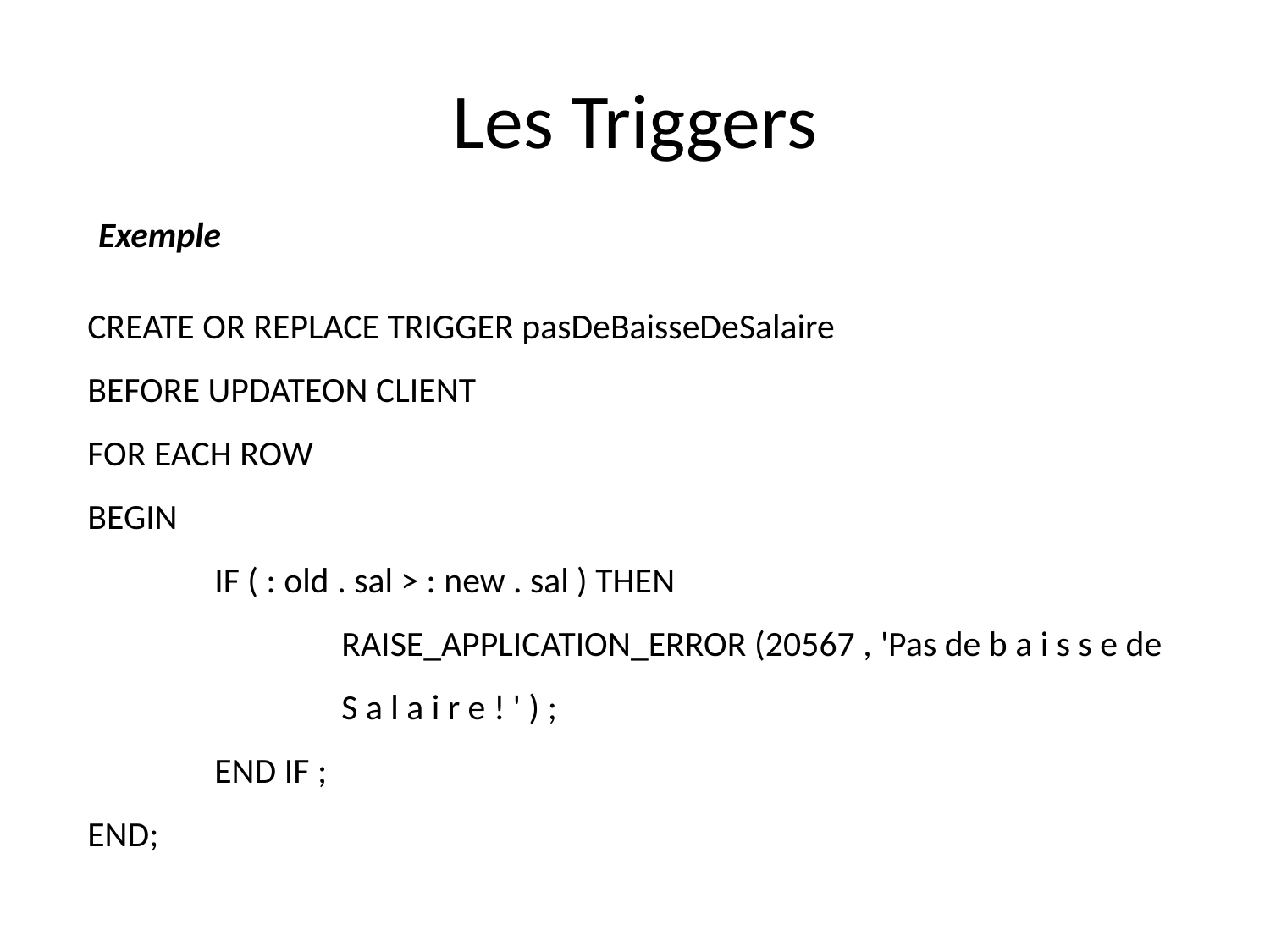

# Les Triggers
Exemple
CREATE OR REPLACE TRIGGER pasDeBaisseDeSalaire
BEFORE UPDATEON CLIENT
FOR EACH ROW
BEGIN
	IF ( : old . sal > : new . sal ) THEN
		RAISE_APPLICATION_ERROR (20567 , 'Pas de b a i s s e de
		S a l a i r e ! ' ) ;
	END IF ;
END;